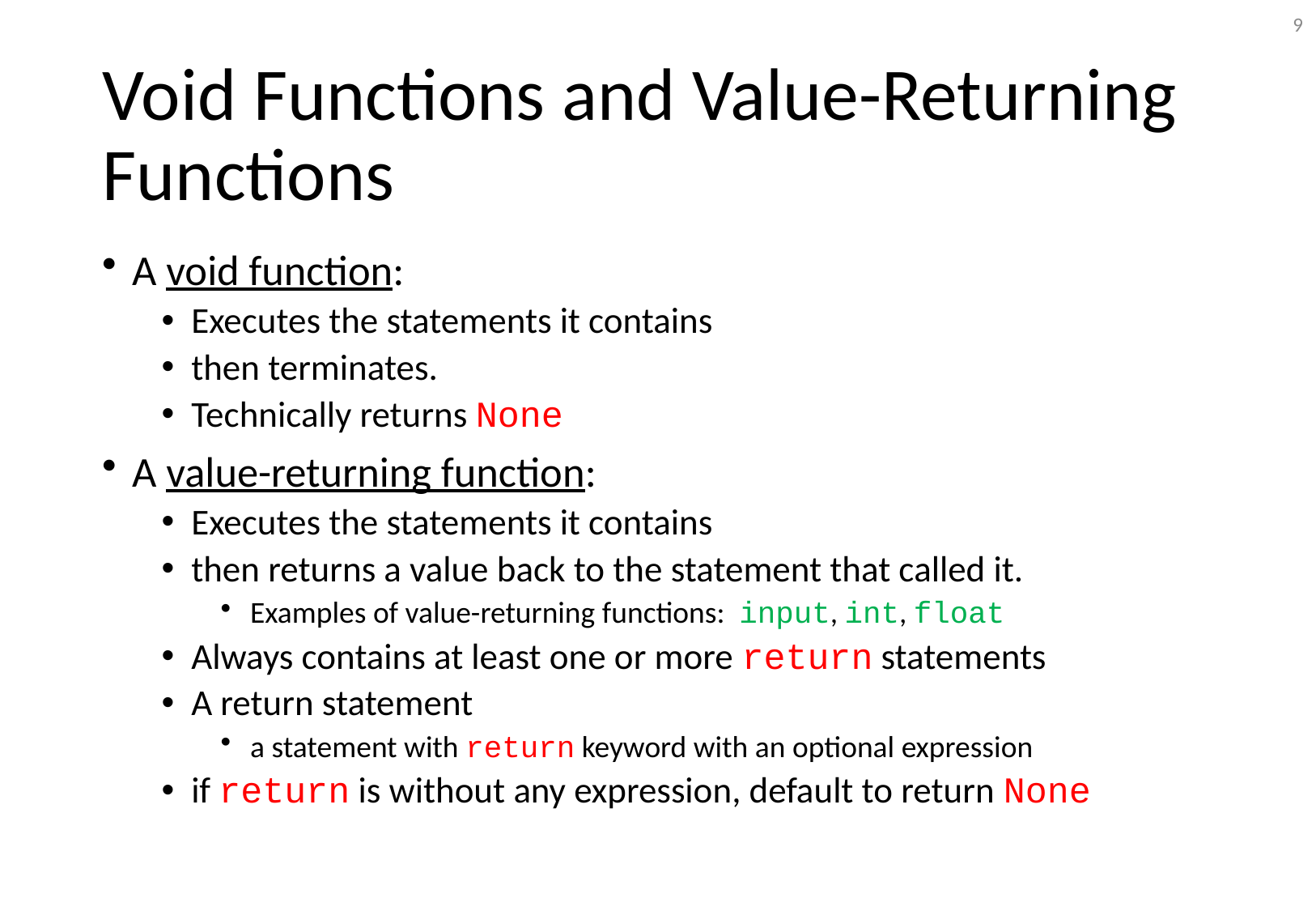

9
# Void Functions and Value-Returning Functions
A void function:
Executes the statements it contains
then terminates.
Technically returns None
A value-returning function:
Executes the statements it contains
then returns a value back to the statement that called it.
Examples of value-returning functions:  input, int, float
Always contains at least one or more return statements
A return statement
a statement with return keyword with an optional expression
if return is without any expression, default to return None